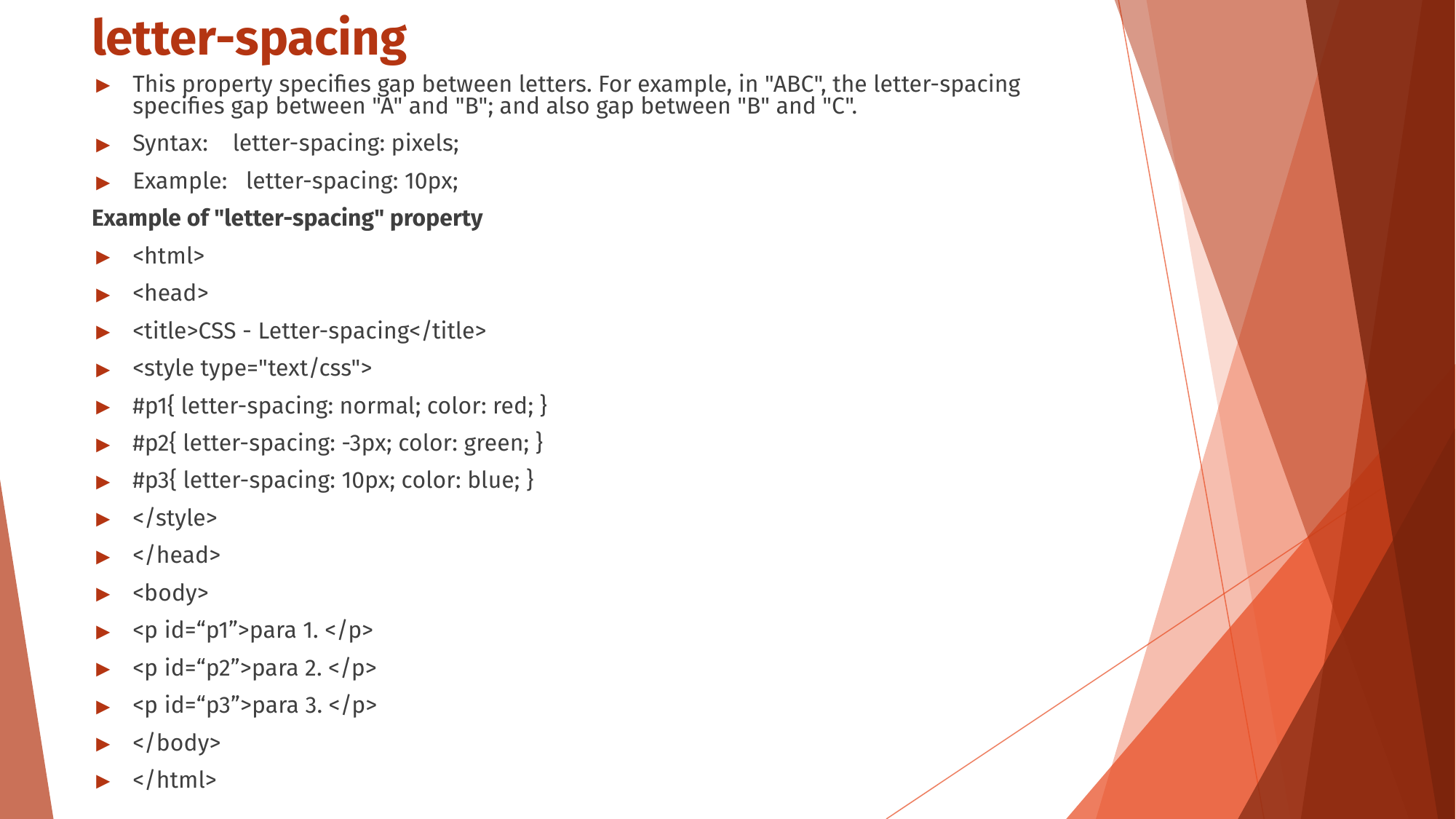

# letter-spacing
This property specifies gap between letters. For example, in "ABC", the letter-spacing specifies gap between "A" and "B"; and also gap between "B" and "C".
Syntax:    letter-spacing: pixels;
Example:   letter-spacing: 10px;
Example of "letter-spacing" property
<html>
<head>
<title>CSS - Letter-spacing</title>
<style type="text/css">
#p1{ letter-spacing: normal; color: red; }
#p2{ letter-spacing: -3px; color: green; }
#p3{ letter-spacing: 10px; color: blue; }
</style>
</head>
<body>
<p id=“p1”>para 1. </p>
<p id=“p2”>para 2. </p>
<p id=“p3”>para 3. </p>
</body>
</html>